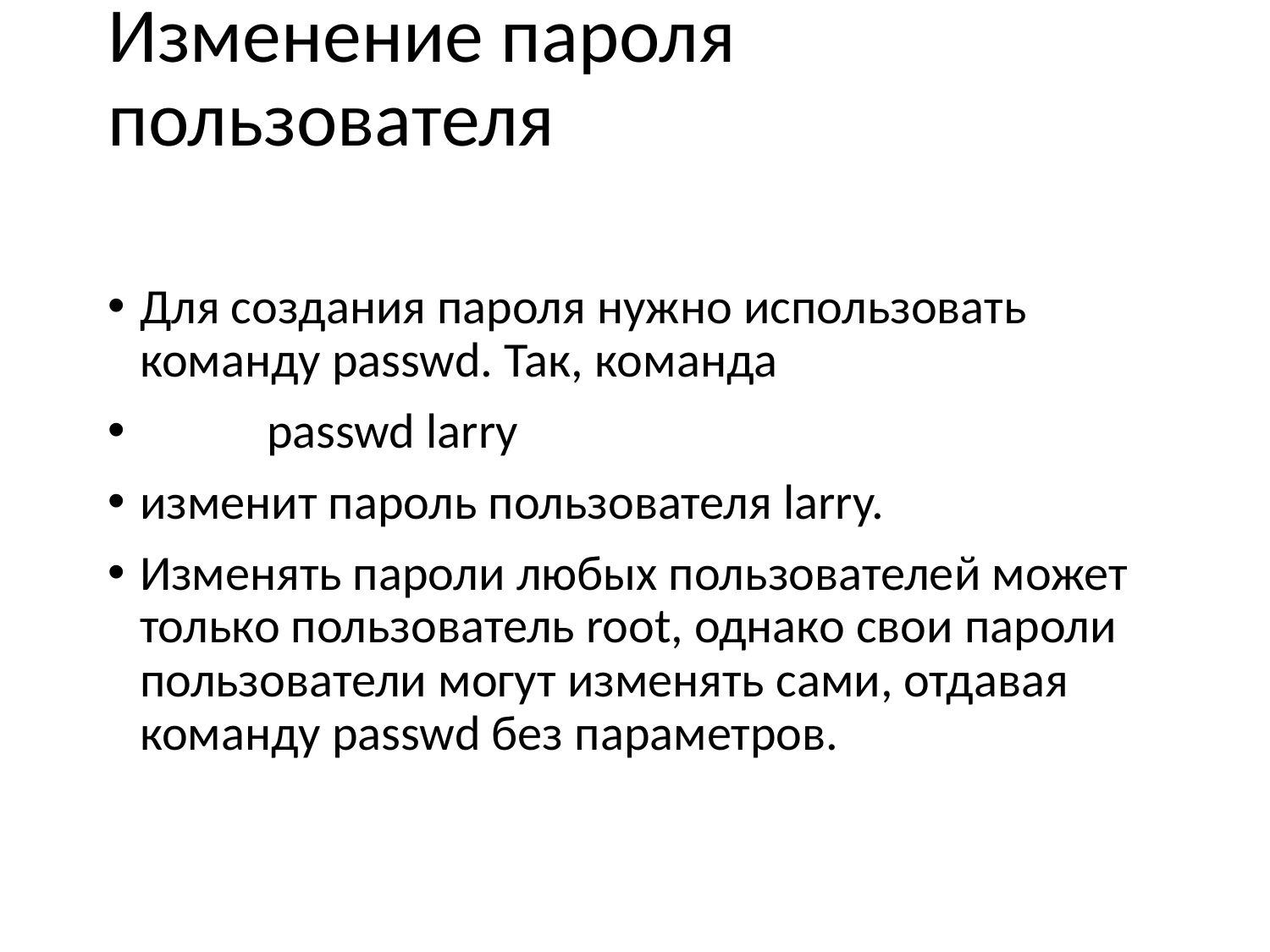

# Изменение пароля пользователя
Для создания пароля нужно использовать команду passwd. Так, команда
 	passwd larry
изменит пароль пользователя larry.
Изменять пароли любых пользователей может только пользователь root, однако свои пароли пользователи могут изменять сами, отдавая команду passwd без параметров.